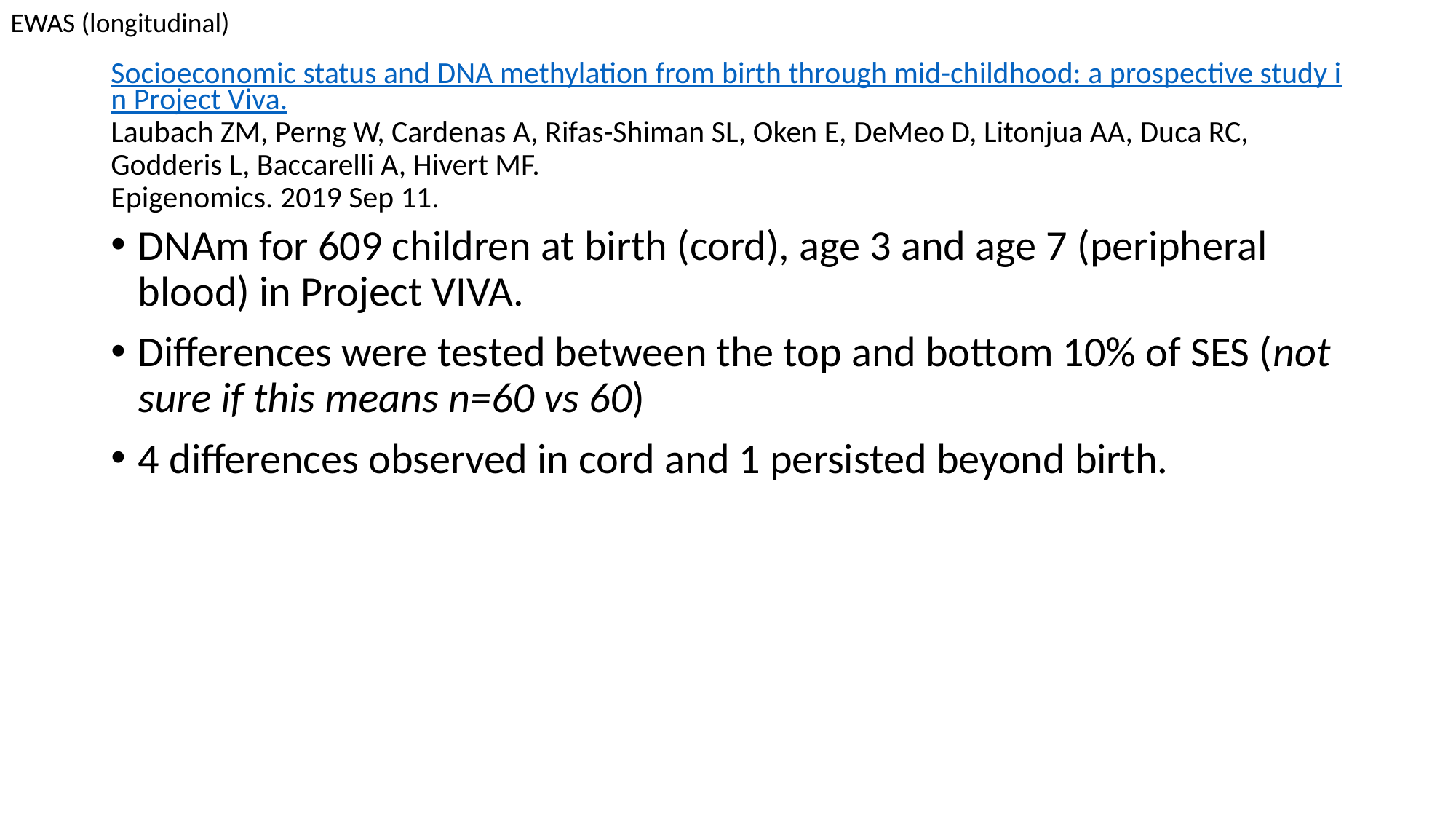

EWAS (longitudinal)
# Socioeconomic status and DNA methylation from birth through mid-childhood: a prospective study in Project Viva.
Laubach ZM, Perng W, Cardenas A, Rifas-Shiman SL, Oken E, DeMeo D, Litonjua AA, Duca RC, Godderis L, Baccarelli A, Hivert MF.
Epigenomics. 2019 Sep 11.
DNAm for 609 children at birth (cord), age 3 and age 7 (peripheral blood) in Project VIVA.
Differences were tested between the top and bottom 10% of SES (not sure if this means n=60 vs 60)
4 differences observed in cord and 1 persisted beyond birth.